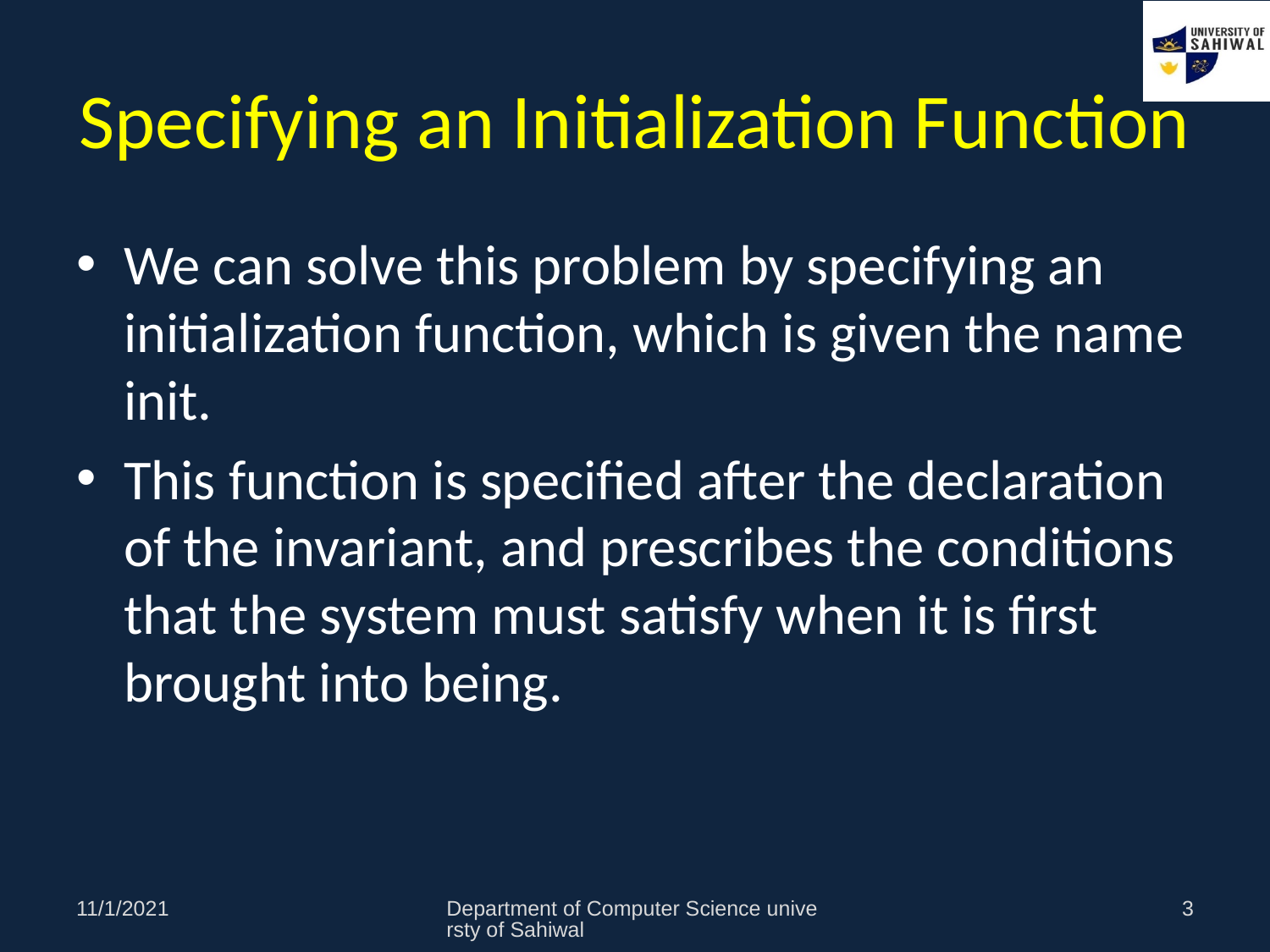

# Specifying an Initialization Function
We can solve this problem by specifying an initialization function, which is given the name init.
This function is specified after the declaration of the invariant, and prescribes the conditions that the system must satisfy when it is first brought into being.
11/1/2021
Department of Computer Science universty of Sahiwal
3